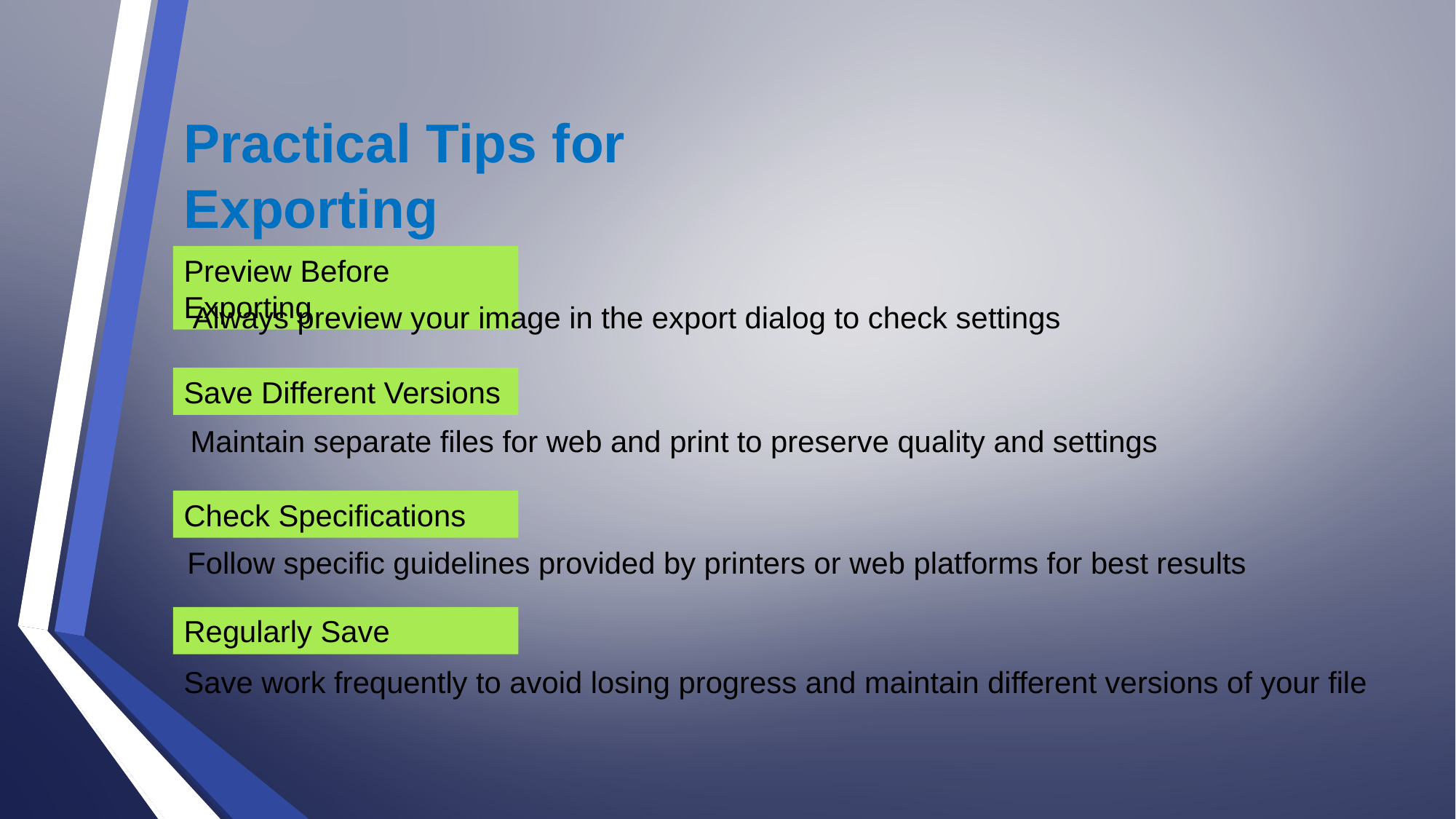

Practical Tips for Exporting
Preview Before Exporting
Always preview your image in the export dialog to check settings
Save Different Versions
Maintain separate files for web and print to preserve quality and settings
Check Specifications
Follow specific guidelines provided by printers or web platforms for best results
Regularly Save
Save work frequently to avoid losing progress and maintain different versions of your file